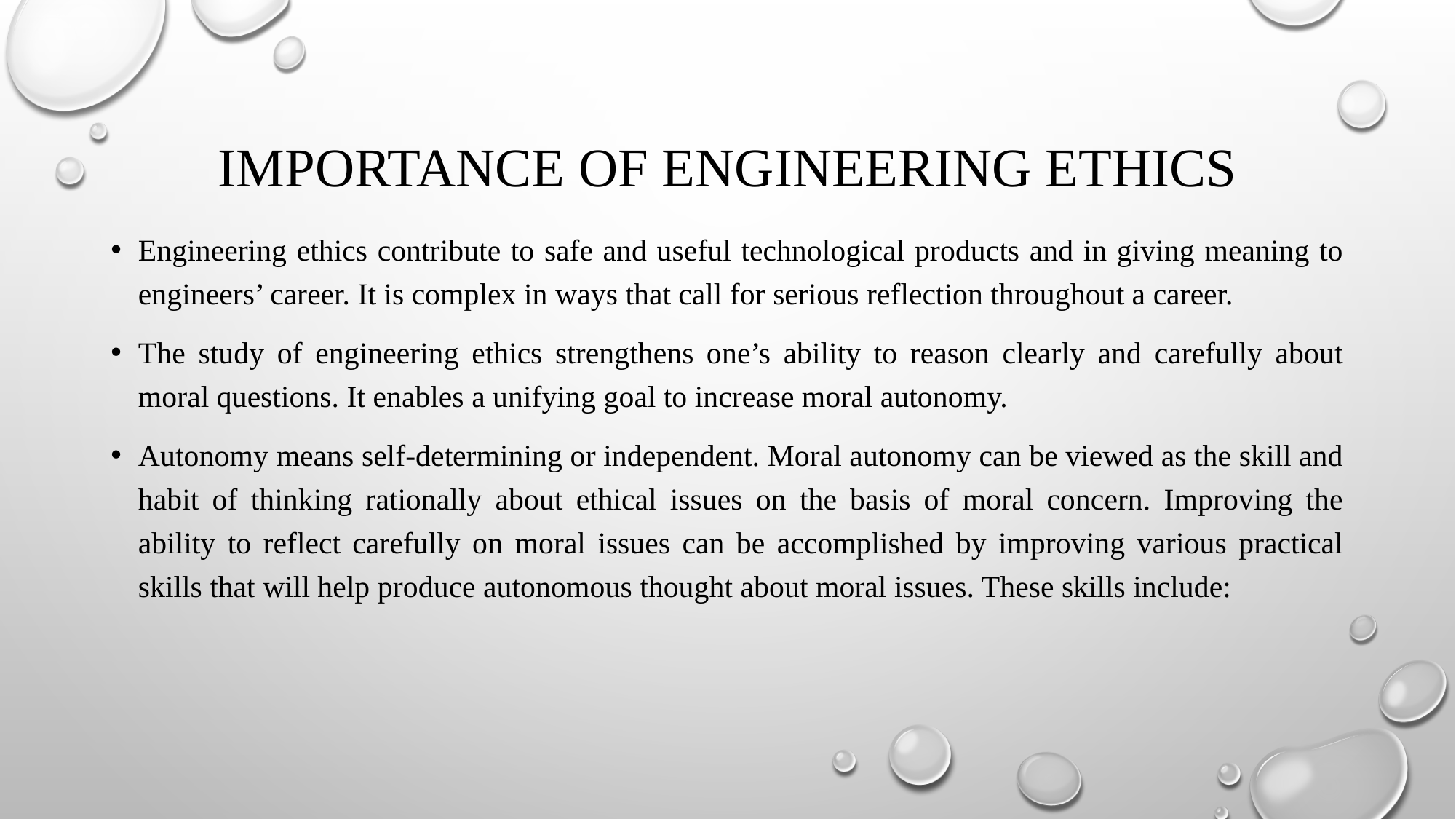

# IMPORTANCE OF ENGINEERING ETHICS
Engineering ethics contribute to safe and useful technological products and in giving meaning to engineers’ career. It is complex in ways that call for serious reflection throughout a career.
The study of engineering ethics strengthens one’s ability to reason clearly and carefully about moral questions. It enables a unifying goal to increase moral autonomy.
Autonomy means self-determining or independent. Moral autonomy can be viewed as the skill and habit of thinking rationally about ethical issues on the basis of moral concern. Improving the ability to reflect carefully on moral issues can be accomplished by improving various practical skills that will help produce autonomous thought about moral issues. These skills include: